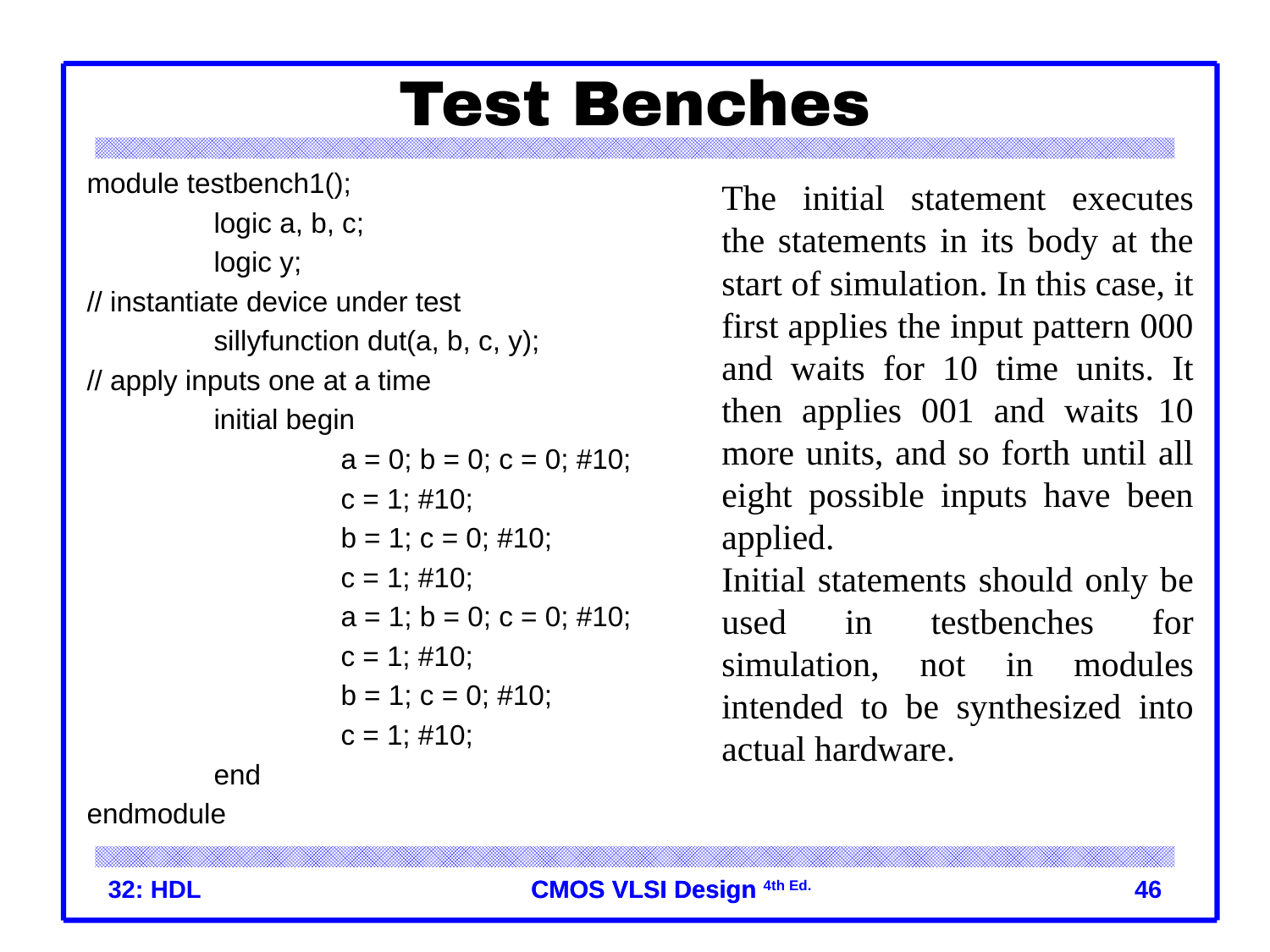

# Test Benches
module testbench1();
	logic a, b, c;
	logic y;
// instantiate device under test
	sillyfunction dut(a, b, c, y);
// apply inputs one at a time
	initial begin
		a = 0; b = 0; c = 0; #10;
		c = 1; #10;
		b = 1; c = 0; #10;
		c = 1; #10;
		a = 1; b = 0; c = 0; #10;
		c = 1; #10;
		b = 1; c = 0; #10;
		c = 1; #10;
	end
endmodule
The initial statement executes the statements in its body at the start of simulation. In this case, it first applies the input pattern 000 and waits for 10 time units. It then applies 001 and waits 10 more units, and so forth until all eight possible inputs have been applied.
Initial statements should only be used in testbenches for simulation, not in modules intended to be synthesized into actual hardware.
32: HDL
 46